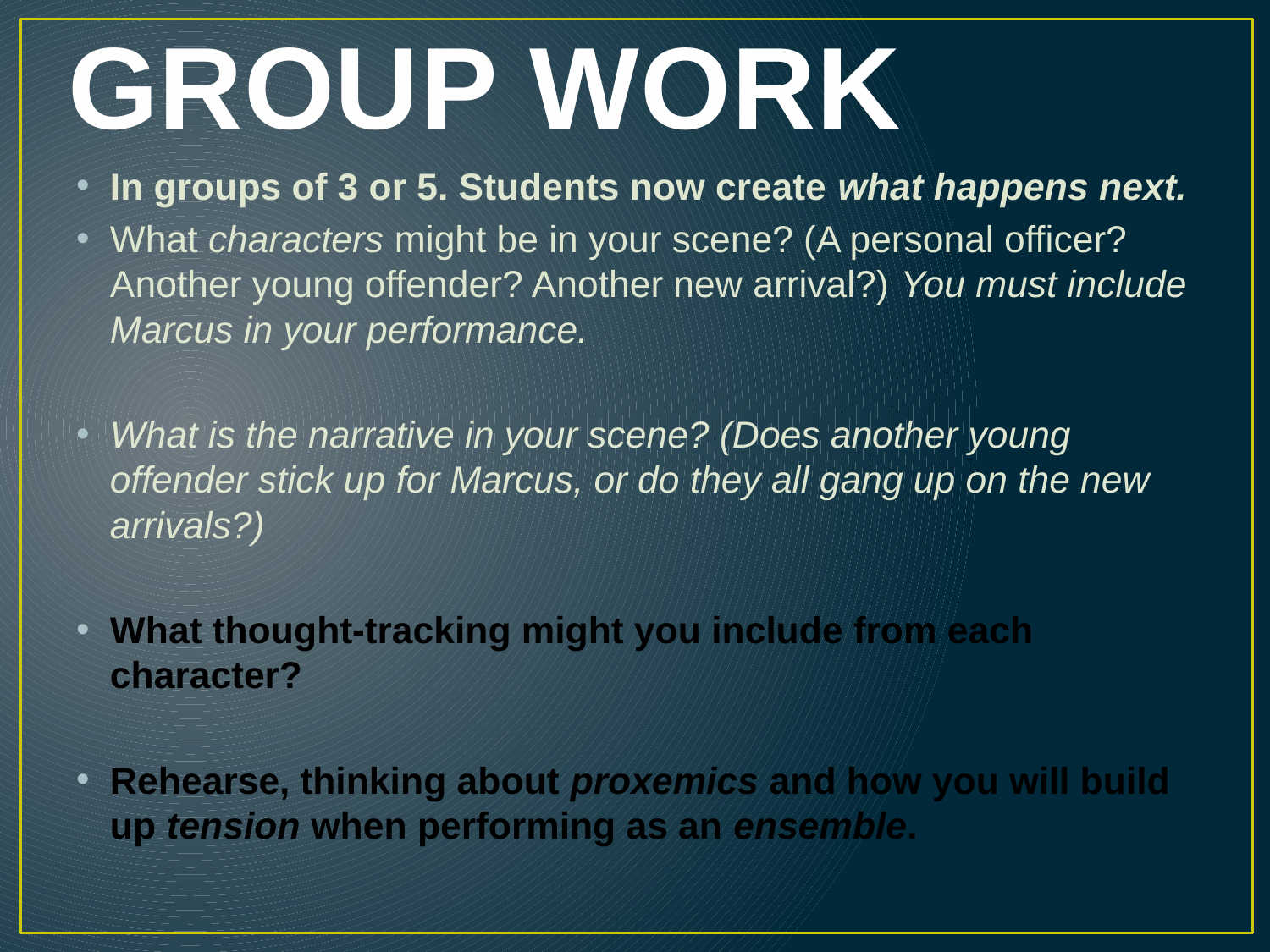

# GROUP WORK
In groups of 3 or 5. Students now create what happens next.
What characters might be in your scene? (A personal officer? Another young offender? Another new arrival?) You must include Marcus in your performance.

What is the narrative in your scene? (Does another young offender stick up for Marcus, or do they all gang up on the new arrivals?)

What thought-tracking might you include from each character?

Rehearse, thinking about proxemics and how you will build up tension when performing as an ensemble.